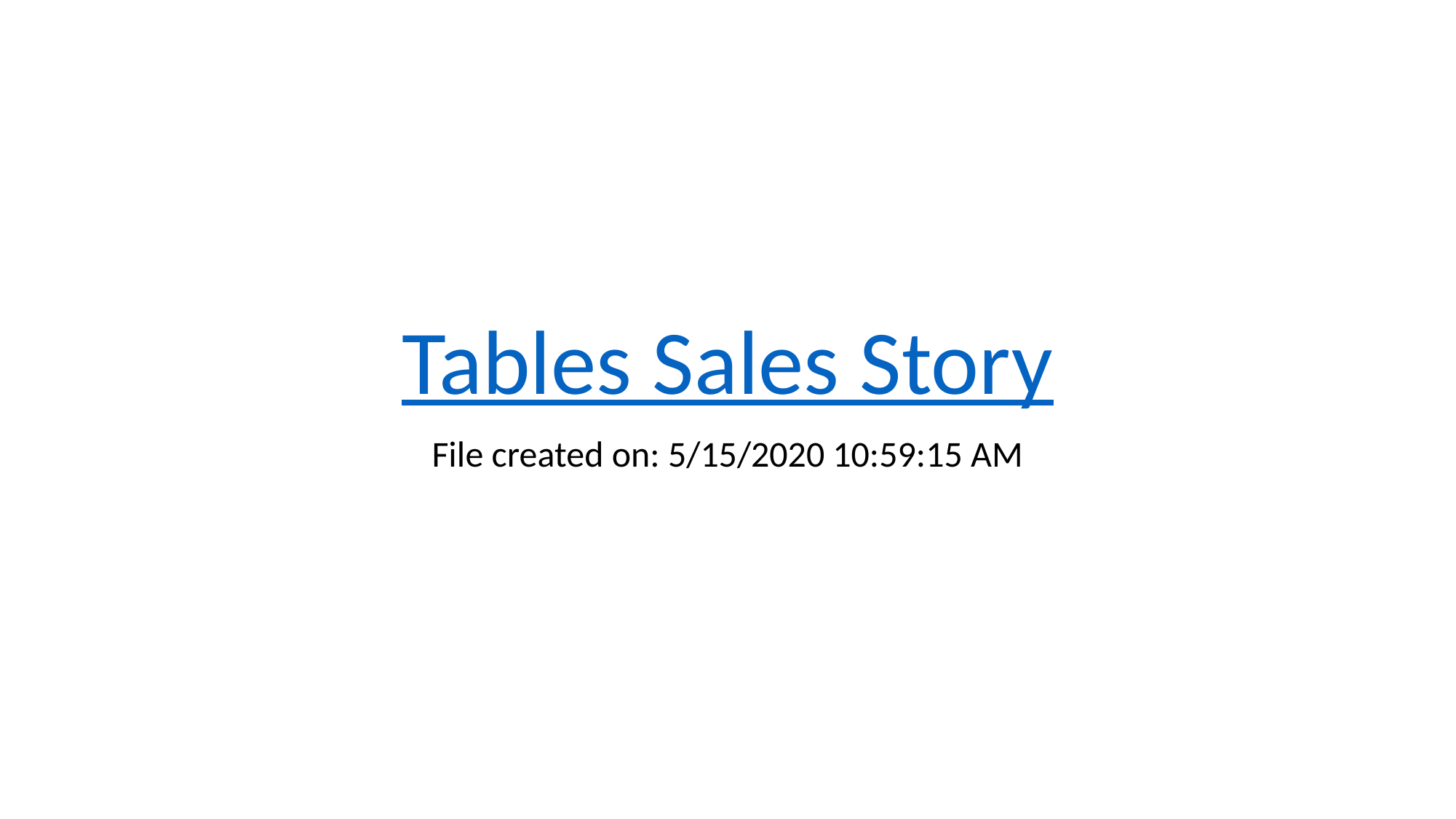

# Tables Sales Story
File created on: 5/15/2020 10:59:15 AM